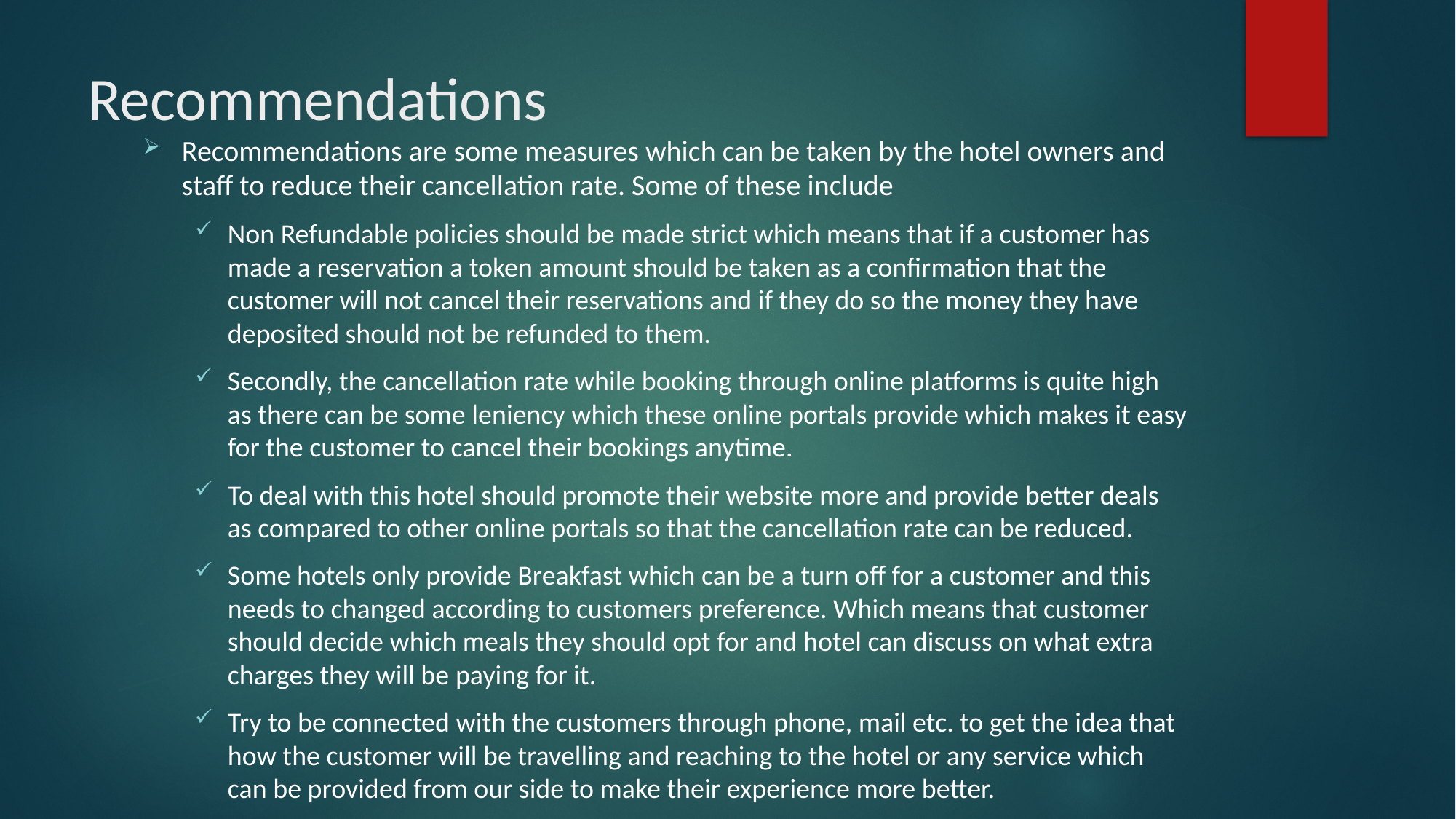

# Recommendations
Recommendations are some measures which can be taken by the hotel owners and staff to reduce their cancellation rate. Some of these include
Non Refundable policies should be made strict which means that if a customer has made a reservation a token amount should be taken as a confirmation that the customer will not cancel their reservations and if they do so the money they have deposited should not be refunded to them.
Secondly, the cancellation rate while booking through online platforms is quite high as there can be some leniency which these online portals provide which makes it easy for the customer to cancel their bookings anytime.
To deal with this hotel should promote their website more and provide better deals as compared to other online portals so that the cancellation rate can be reduced.
Some hotels only provide Breakfast which can be a turn off for a customer and this needs to changed according to customers preference. Which means that customer should decide which meals they should opt for and hotel can discuss on what extra charges they will be paying for it.
Try to be connected with the customers through phone, mail etc. to get the idea that how the customer will be travelling and reaching to the hotel or any service which can be provided from our side to make their experience more better.